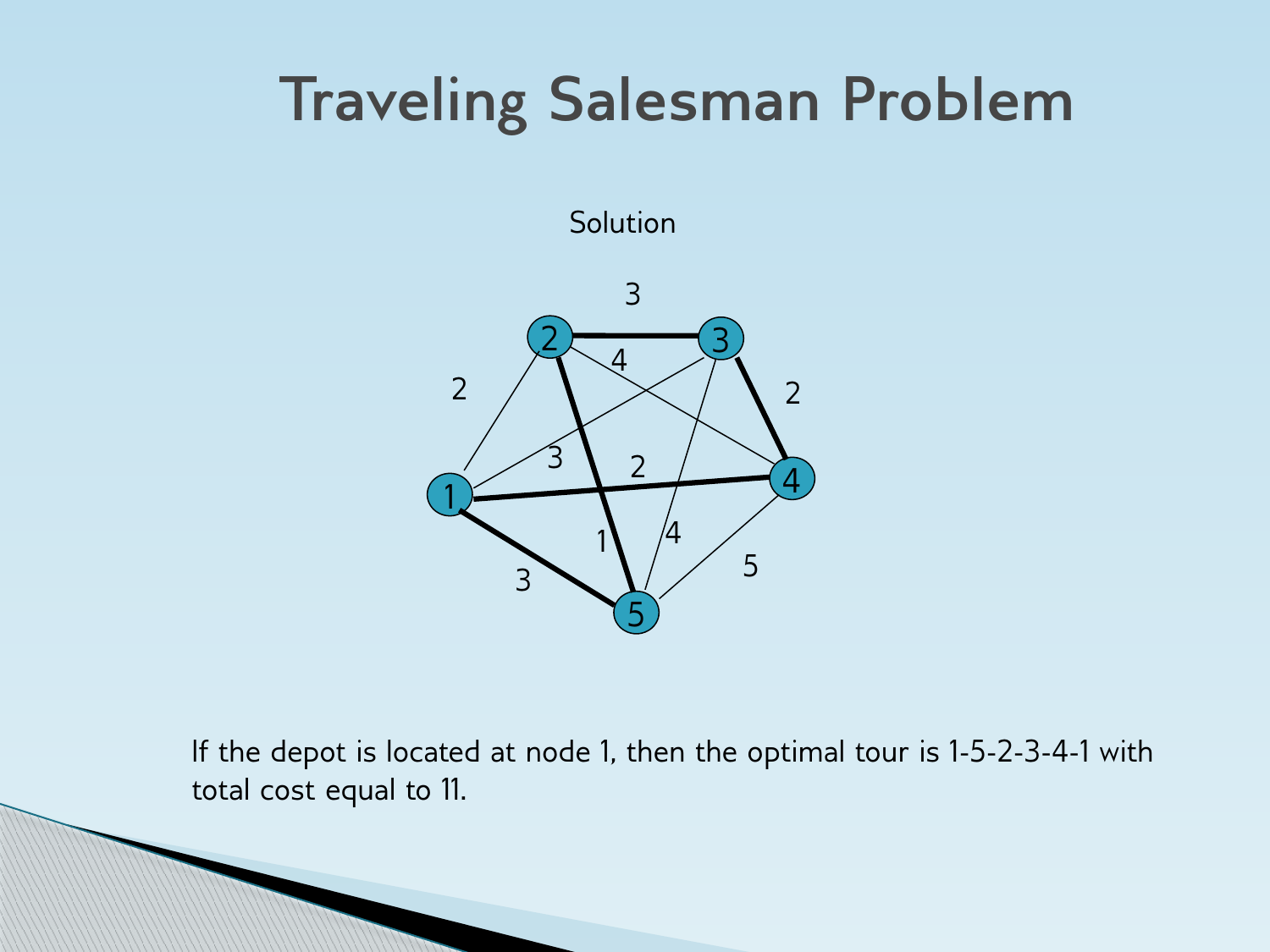

# Traveling Salesman Problem
Solution
3
2
3
4

2
2
3
2
4
1

4

1
5
3
5
If the depot is located at node 1, then the optimal tour is 1-5-2-3-4-1 with total cost equal to 11.